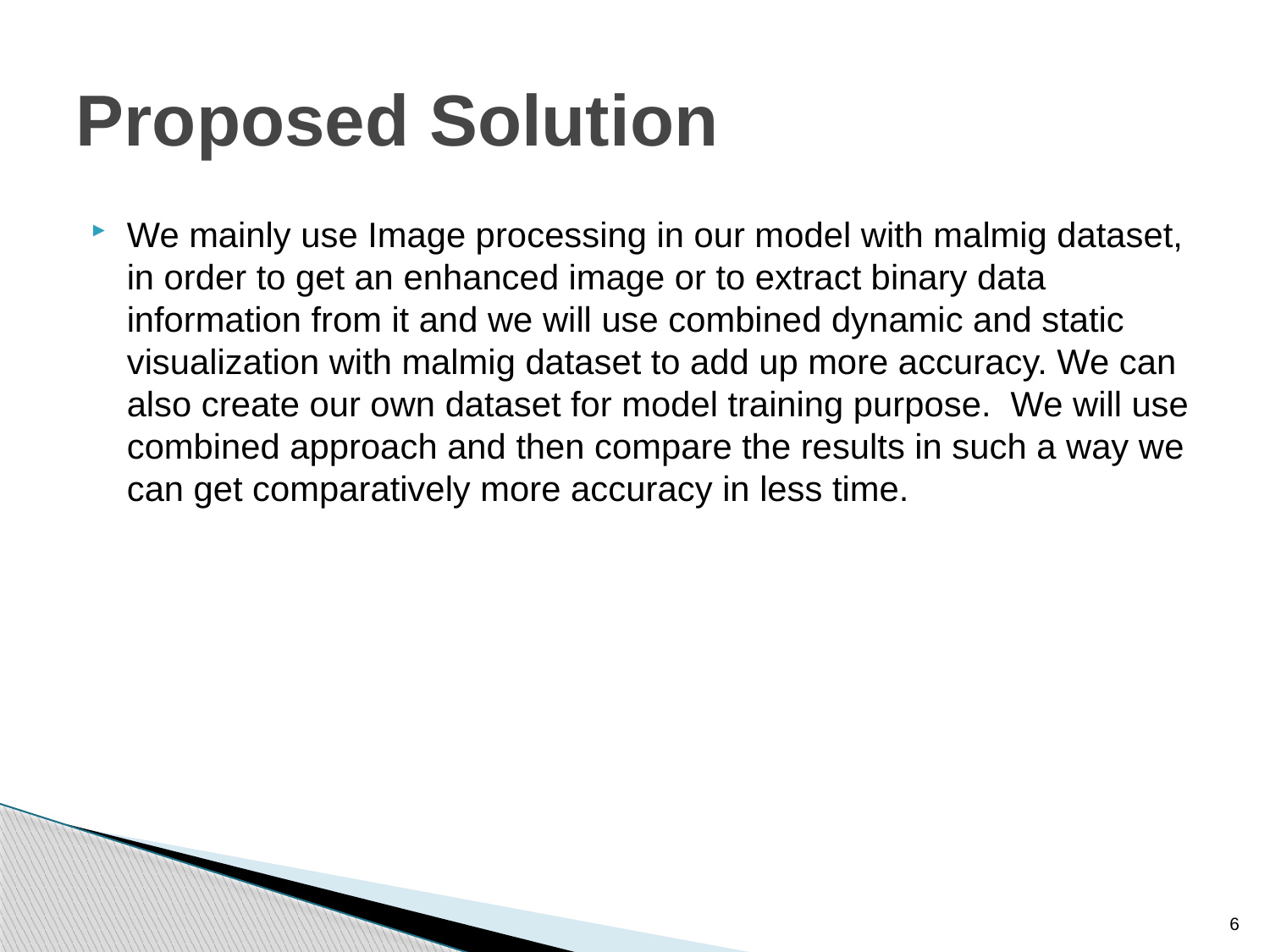

# Proposed Solution
We mainly use Image processing in our model with malmig dataset, in order to get an enhanced image or to extract binary data information from it and we will use combined dynamic and static visualization with malmig dataset to add up more accuracy. We can also create our own dataset for model training purpose.  We will use combined approach and then compare the results in such a way we can get comparatively more accuracy in less time.

6